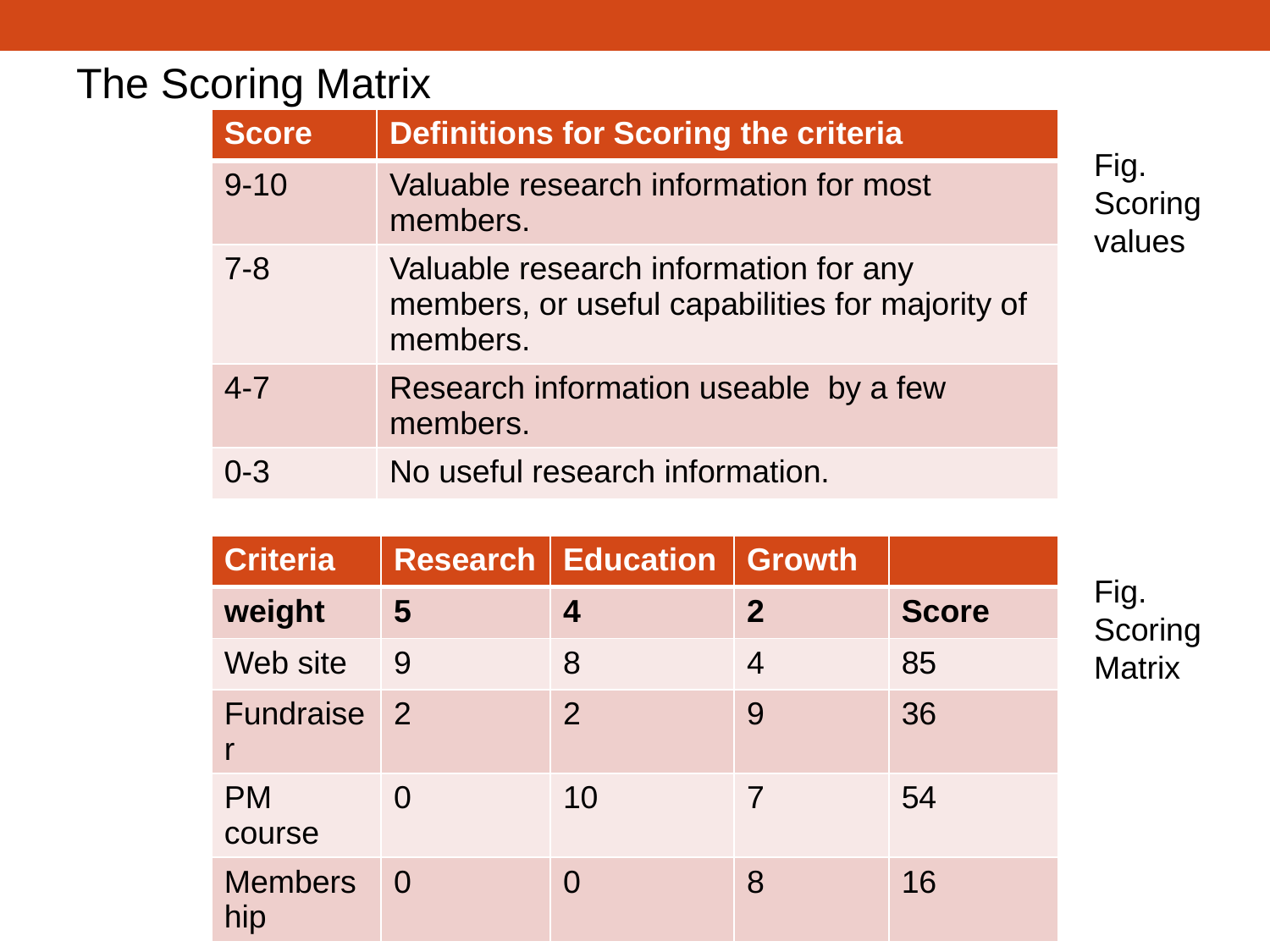

The Scoring Matrix

| Score | Definitions for Scoring the criteria |
| --- | --- |
| 9-10 | Valuable research information for most members. |
| 7-8 | Valuable research information for any members, or useful capabilities for majority of members. |
| 4-7 | Research information useable by a few members. |
| 0-3 | No useful research information. |
Fig. Scoring values
| Criteria | Research | Education | Growth |  |
| --- | --- | --- | --- | --- |
| weight | 5 | 4 | 2 | Score |
| Web site | 9 | 8 | 4 | 85 |
| Fundraiser | 2 | 2 | 9 | 36 |
| PM course | 0 | 10 | 7 | 54 |
| Membership | 0 | 0 | 8 | 16 |
Fig. Scoring Matrix